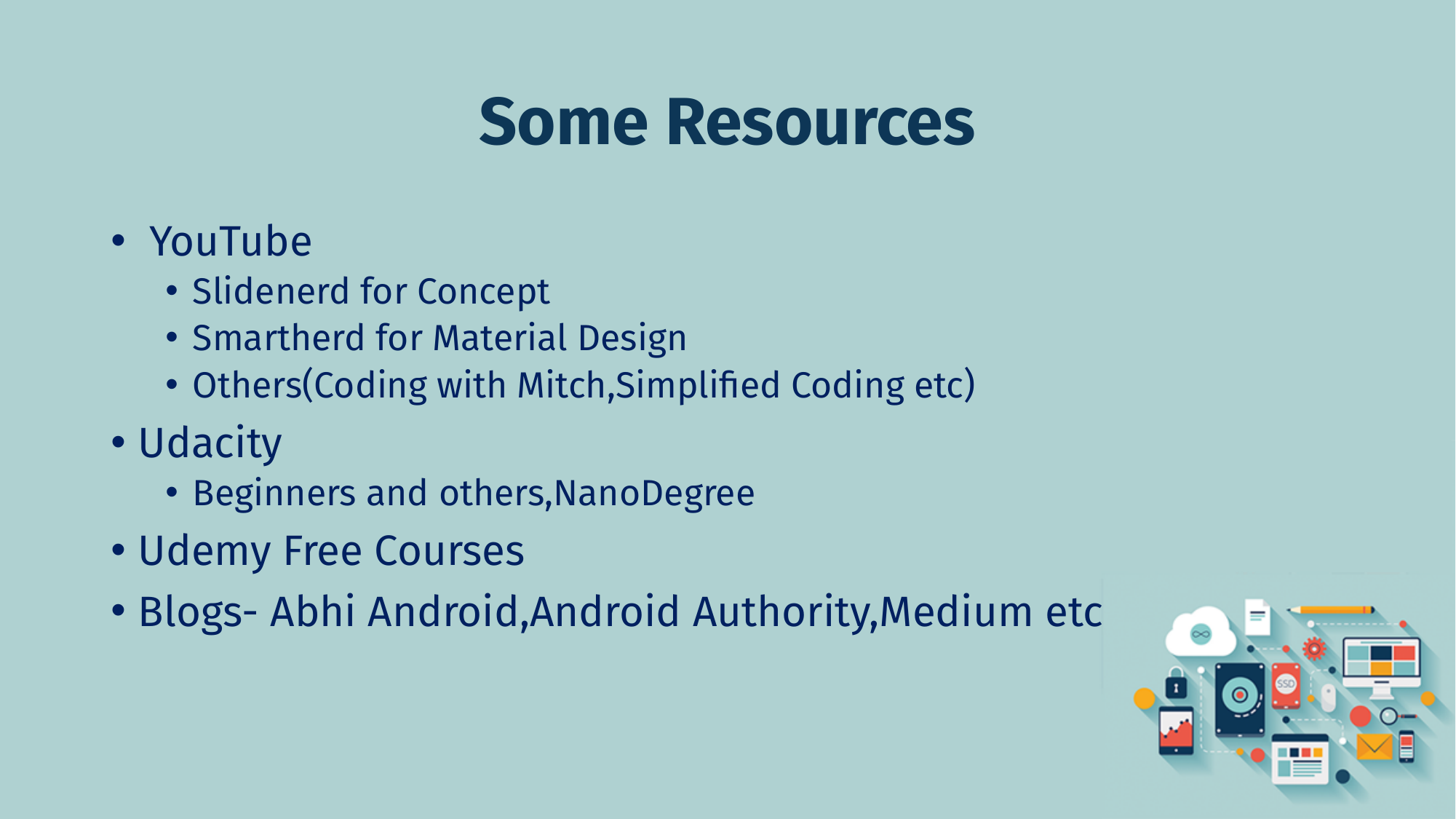

# Some Resources
 YouTube
Slidenerd for Concept
Smartherd for Material Design
Others(Coding with Mitch,Simplified Coding etc)
Udacity
Beginners and others,NanoDegree
Udemy Free Courses
Blogs- Abhi Android,Android Authority,Medium etc